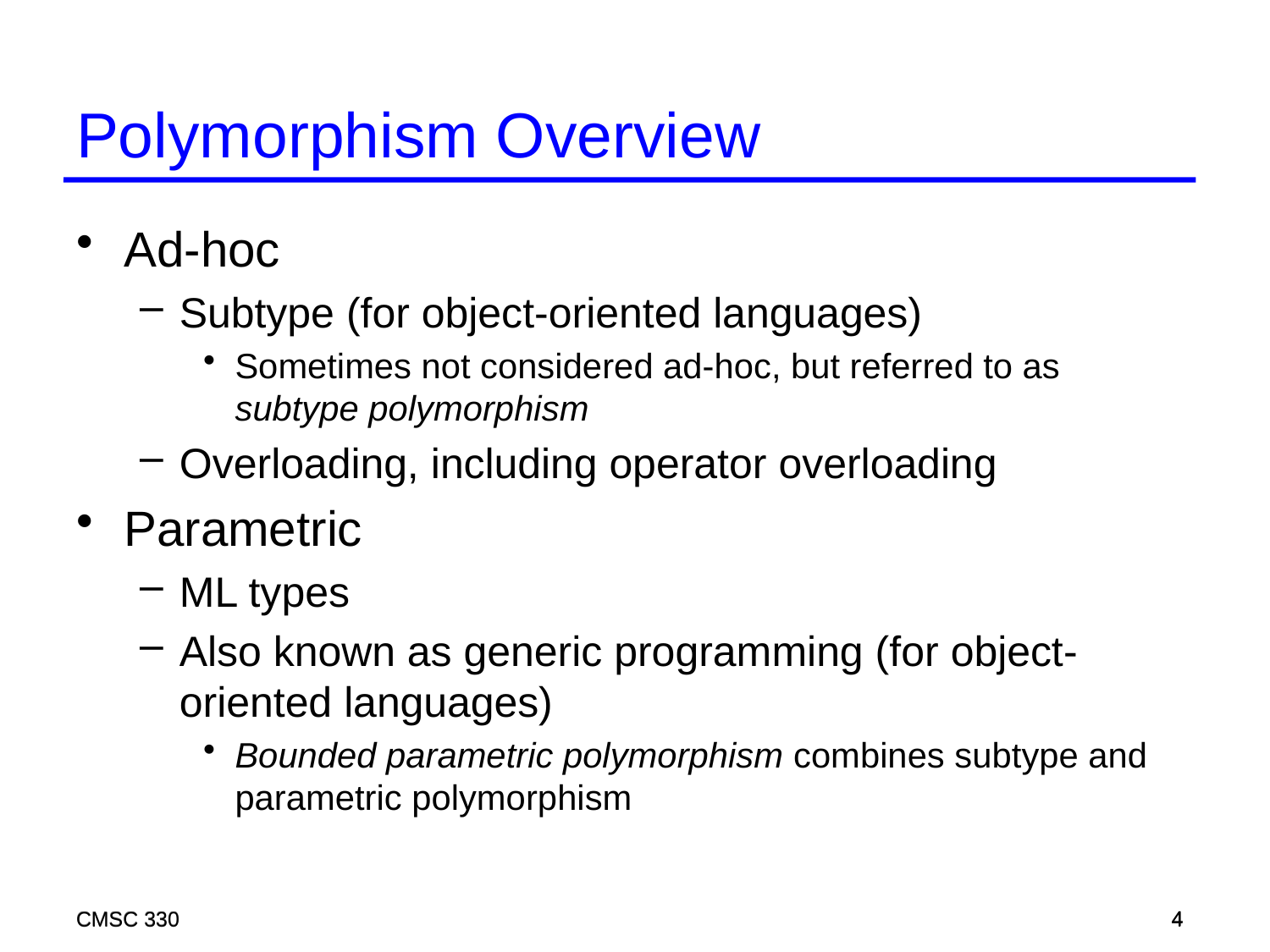

Polymorphism Overview
Ad-hoc
Subtype (for object-oriented languages)
Sometimes not considered ad-hoc, but referred to as subtype polymorphism
Overloading, including operator overloading
Parametric
ML types
Also known as generic programming (for object-oriented languages)
Bounded parametric polymorphism combines subtype and parametric polymorphism
CMSC 330
CMSC 330
4
4